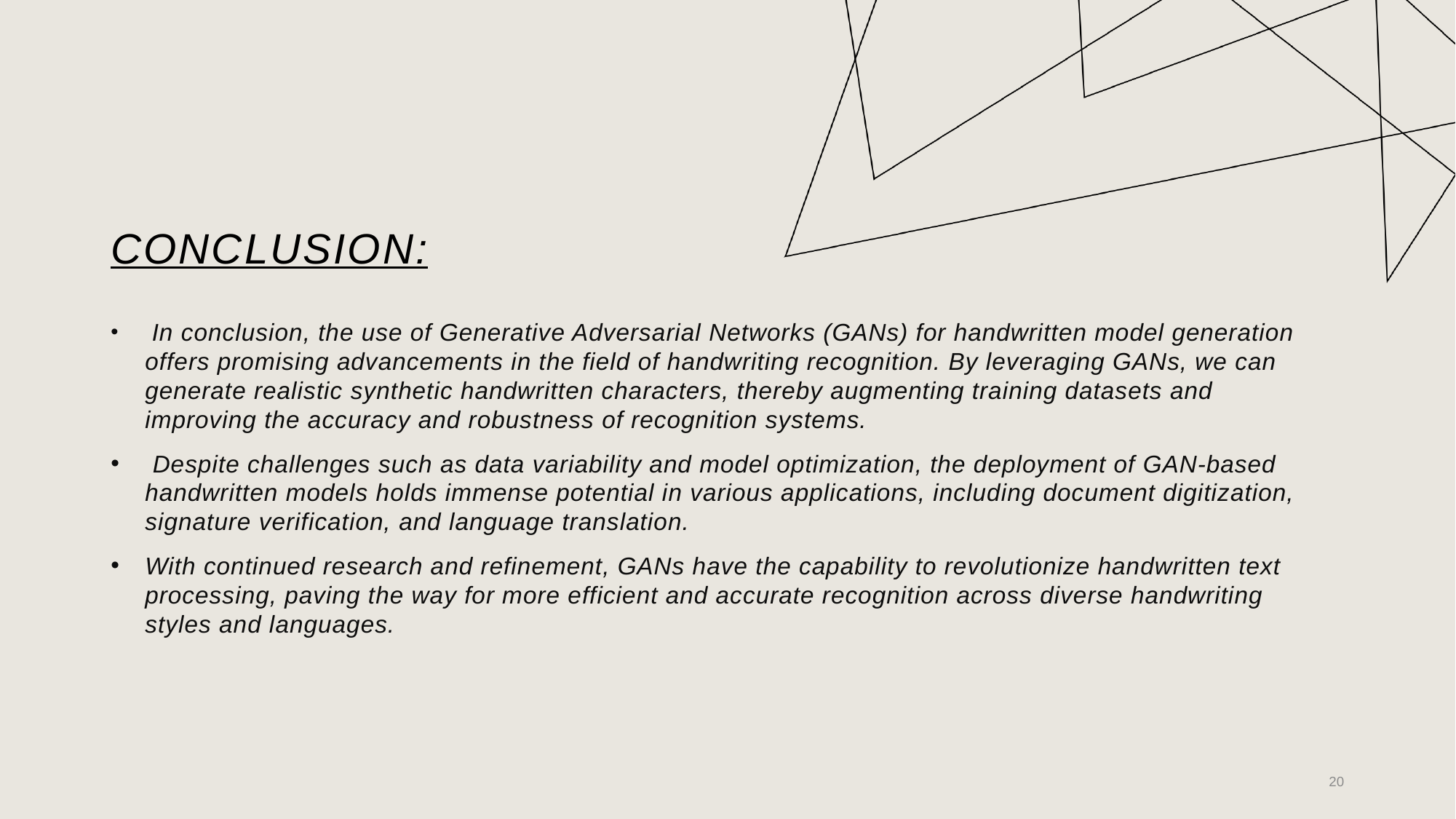

# CONCLUSION:
 In conclusion, the use of Generative Adversarial Networks (GANs) for handwritten model generation offers promising advancements in the field of handwriting recognition. By leveraging GANs, we can generate realistic synthetic handwritten characters, thereby augmenting training datasets and improving the accuracy and robustness of recognition systems.
 Despite challenges such as data variability and model optimization, the deployment of GAN-based handwritten models holds immense potential in various applications, including document digitization, signature verification, and language translation.
With continued research and refinement, GANs have the capability to revolutionize handwritten text processing, paving the way for more efficient and accurate recognition across diverse handwriting styles and languages.
20